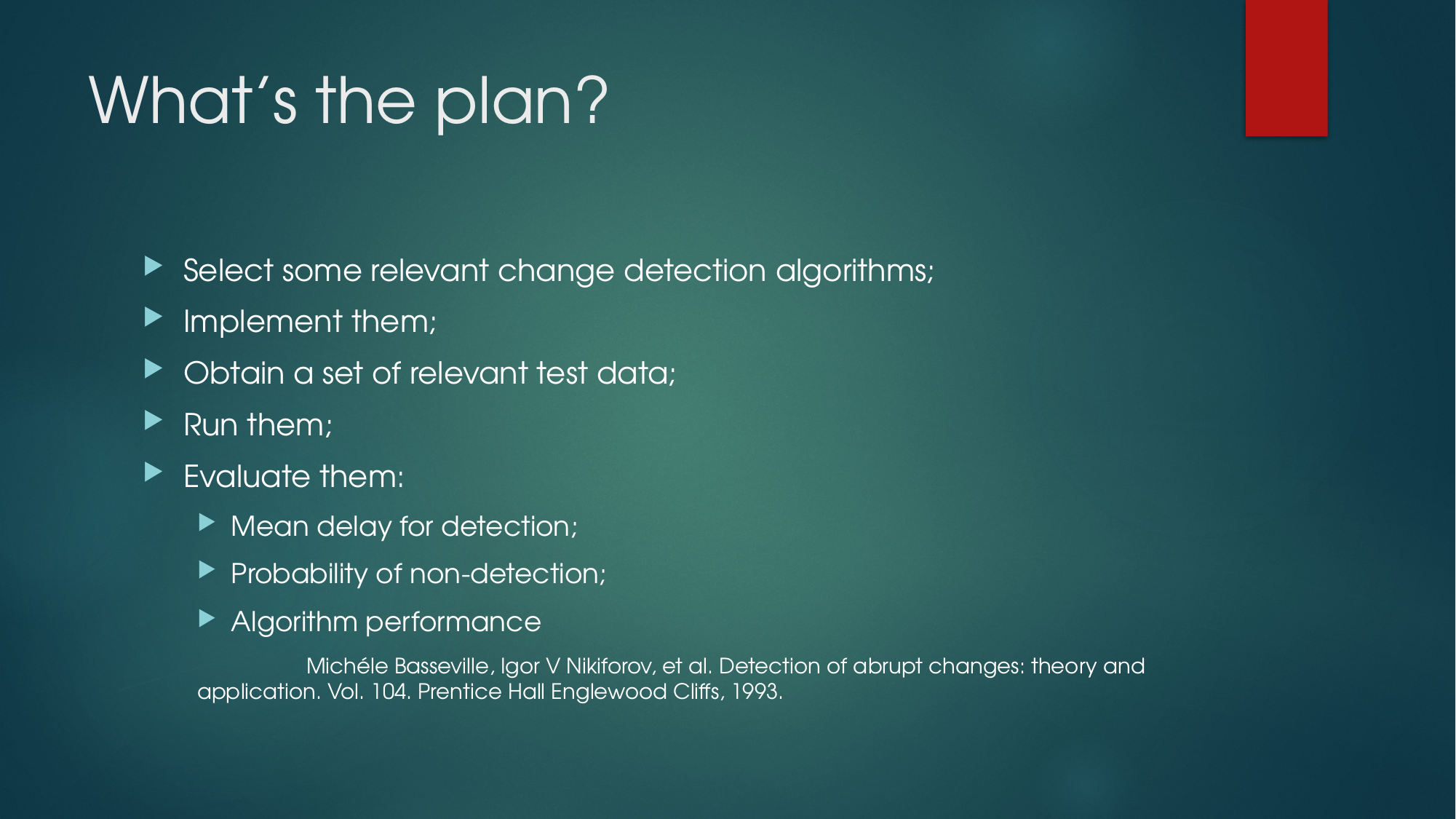

# What’s the plan?
Select some relevant change detection algorithms;
Implement them;
Obtain a set of relevant test data;
Run them;
Evaluate them:
Mean delay for detection;
Probability of non-detection;
Algorithm performance
	Michéle Basseville, Igor V Nikiforov, et al. Detection of abrupt changes: theory and 	application. Vol. 104. Prentice Hall Englewood Cliffs, 1993.